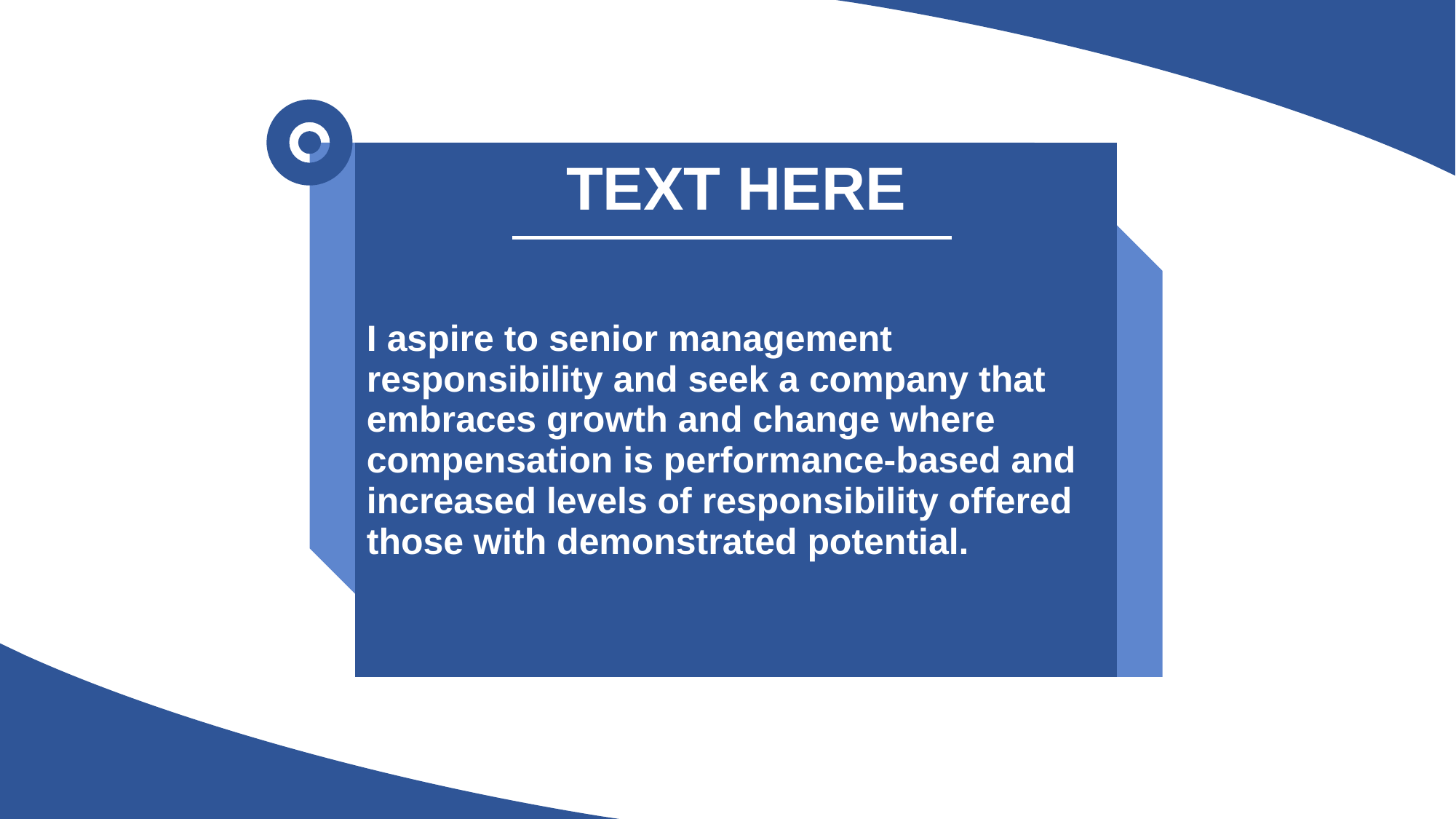

| TEXT HERE |
| --- |
| I aspire to senior management responsibility and seek a company that embraces growth and change where compensation is performance-based and increased levels of responsibility offered those with demonstrated potential. |